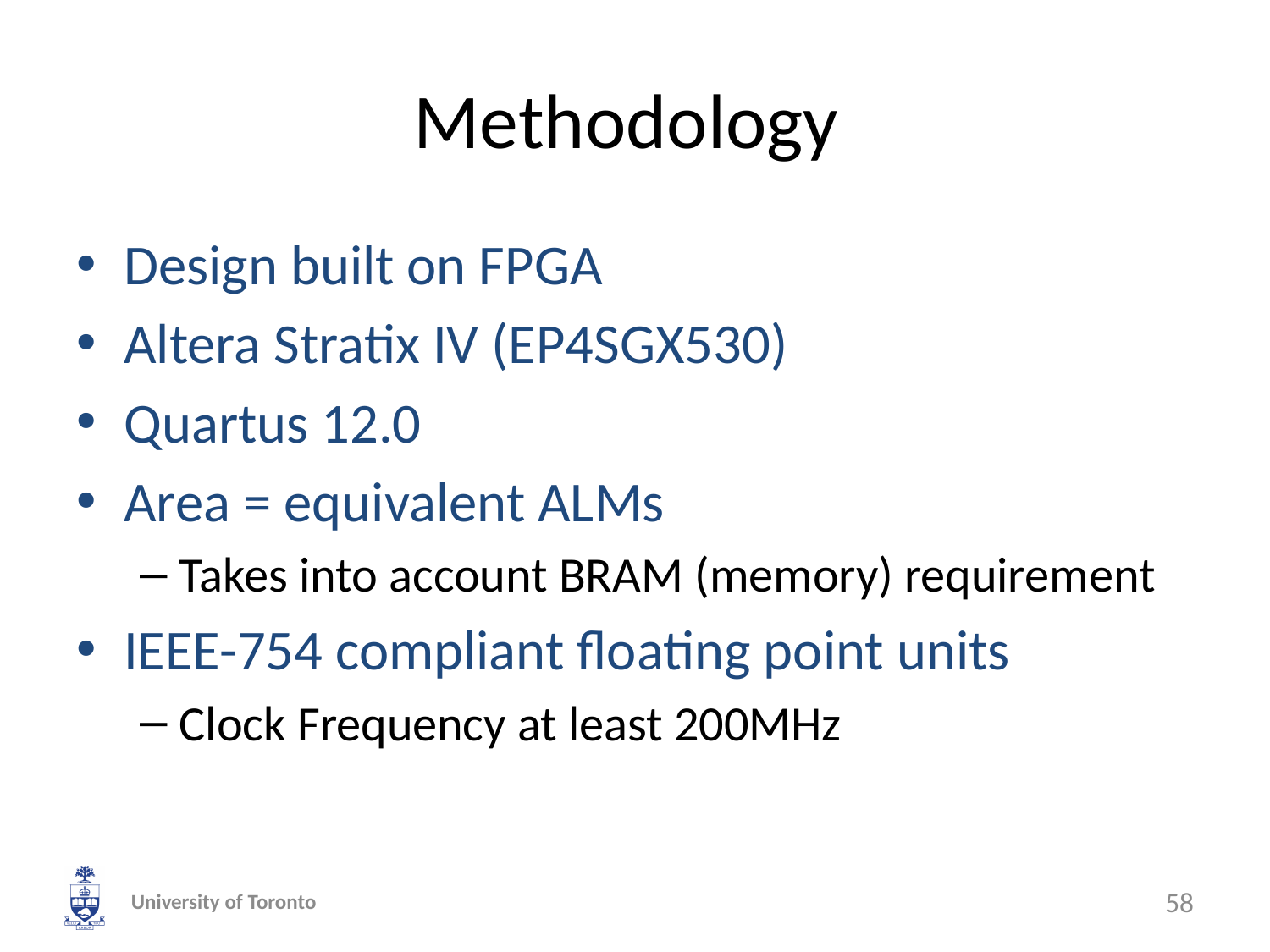

# Methodology
Design built on FPGA
Altera Stratix IV (EP4SGX530)
Quartus 12.0
Area = equivalent ALMs
Takes into account BRAM (memory) requirement
IEEE-754 compliant floating point units
Clock Frequency at least 200MHz

University of Toronto
58